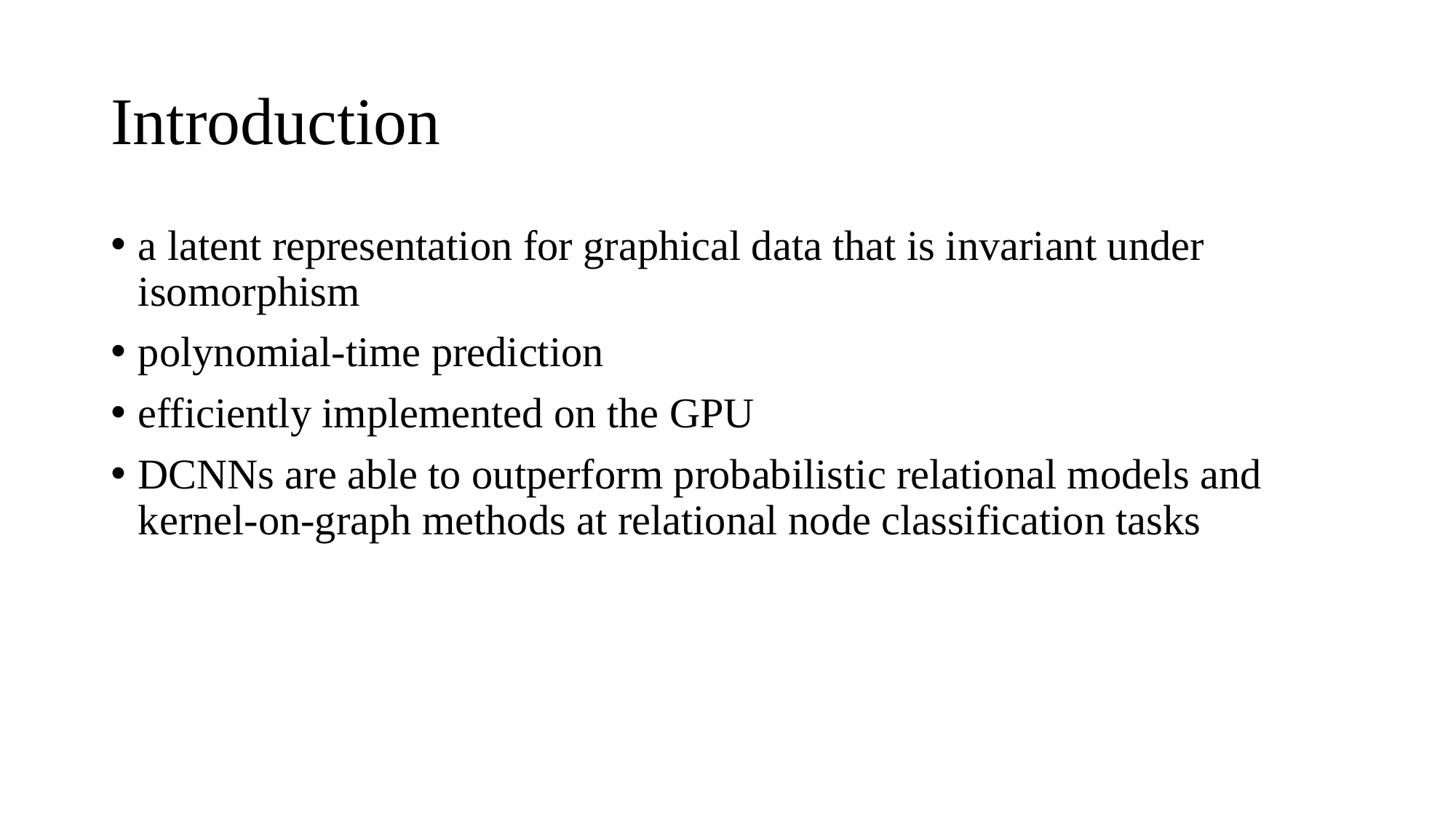

# Introduction
a latent representation for graphical data that is invariant under isomorphism
polynomial-time prediction
efficiently implemented on the GPU
DCNNs are able to outperform probabilistic relational models and kernel-on-graph methods at relational node classification tasks